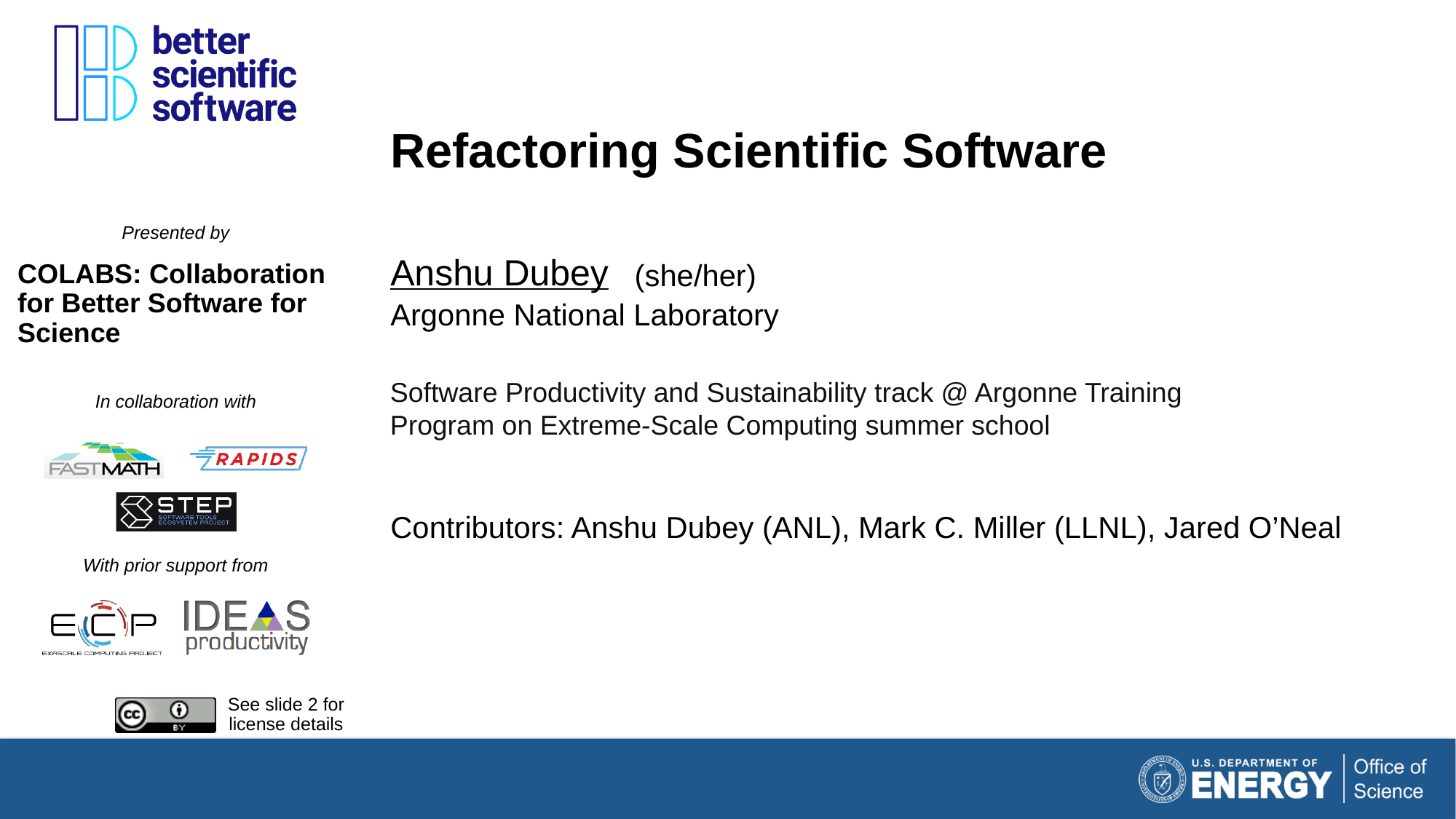

# Refactoring Scientific Software
Anshu Dubey
(she/her)
Argonne National Laboratory
Software Productivity and Sustainability track @ Argonne Training Program on Extreme-Scale Computing summer school
Contributors: Anshu Dubey (ANL), Mark C. Miller (LLNL), Jared O’Neal